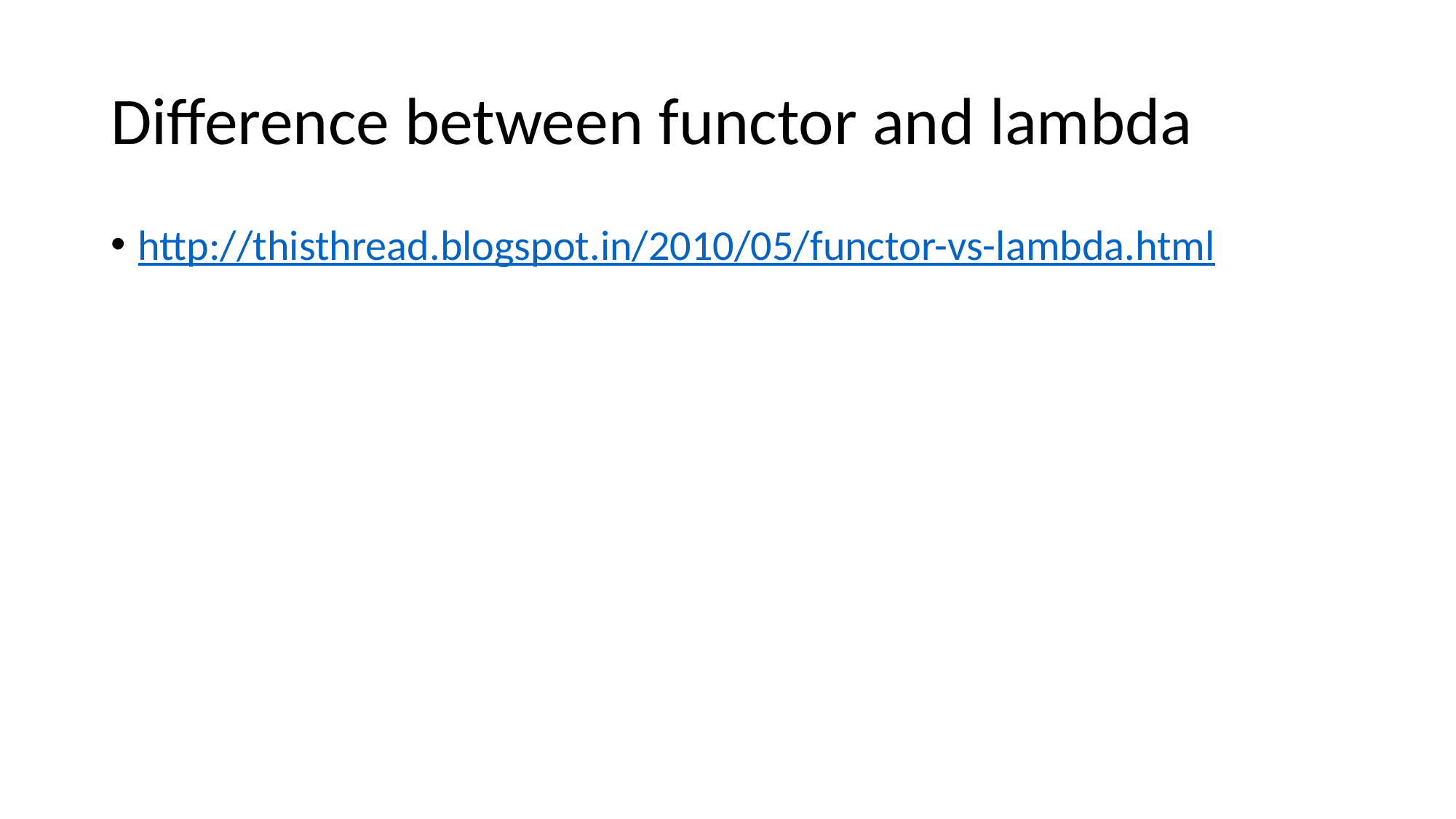

# Difference between functor and lambda
http://thisthread.blogspot.in/2010/05/functor-vs-lambda.html